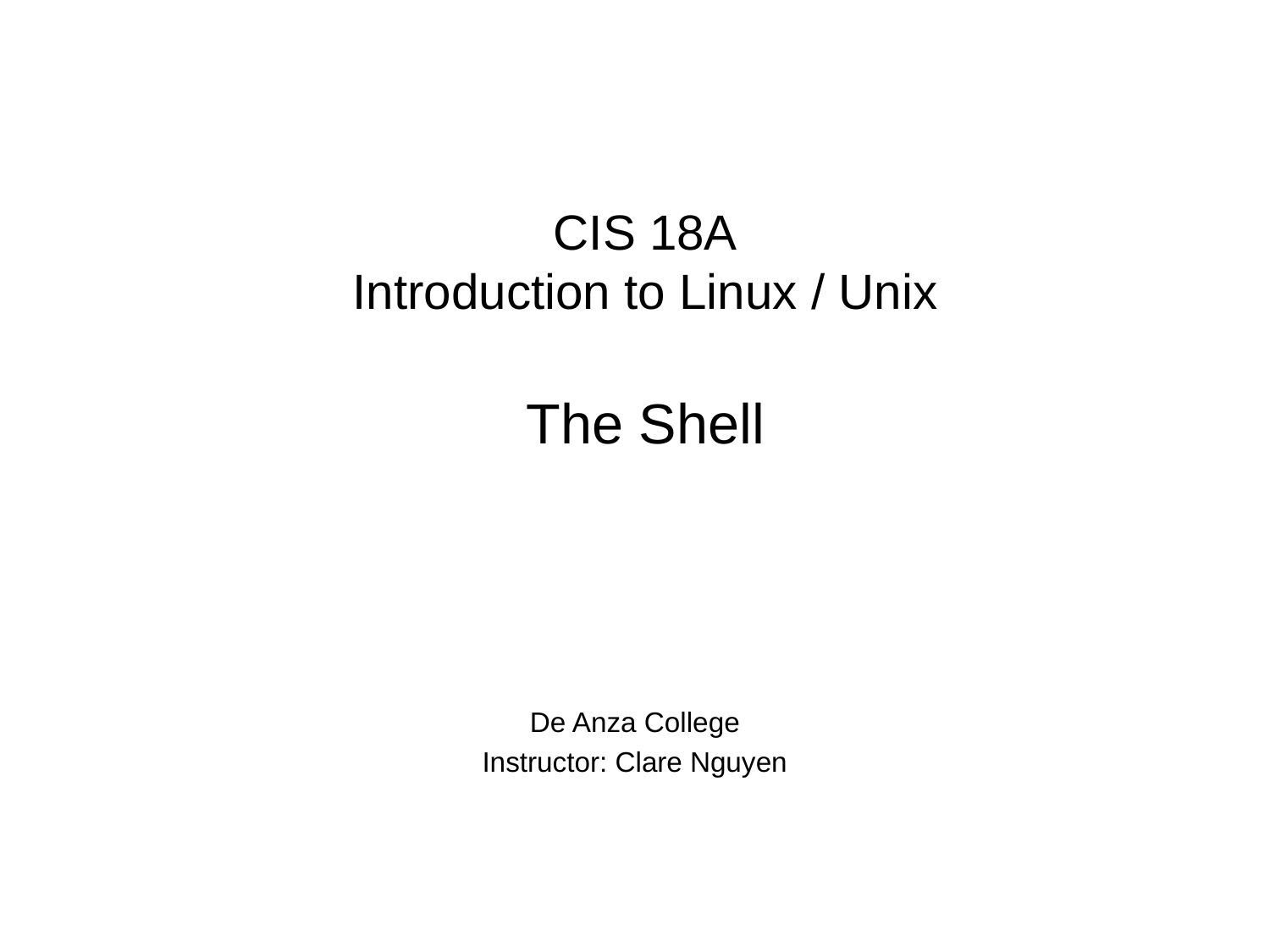

CIS 18A
Introduction to Linux / Unix
The Shell
De Anza College
Instructor: Clare Nguyen